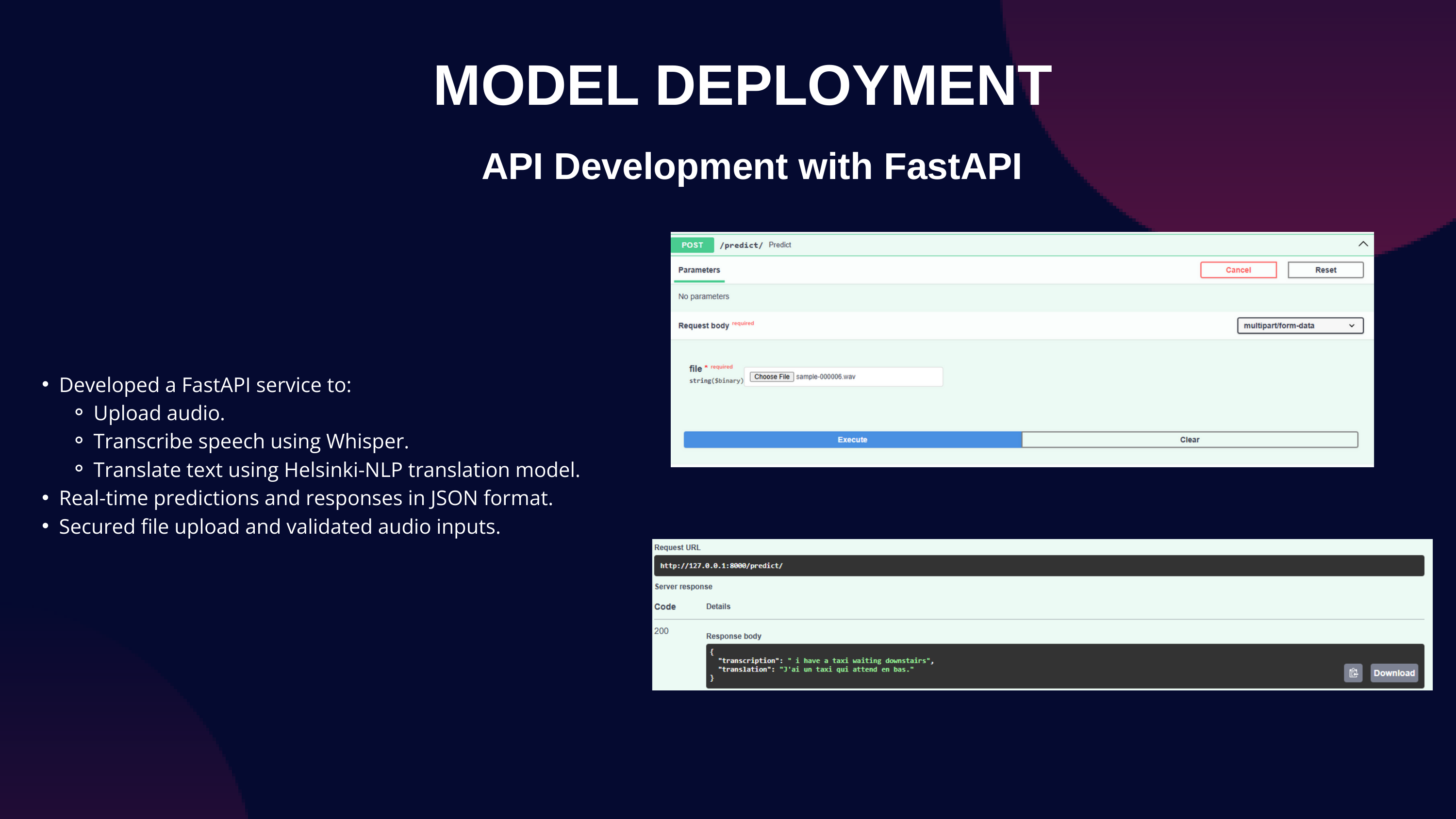

MODEL DEPLOYMENT
API Development with FastAPI

Developed a FastAPI service to:
Upload audio.
Transcribe speech using Whisper.
Translate text using Helsinki-NLP translation model.
Real-time predictions and responses in JSON format.
Secured file upload and validated audio inputs.